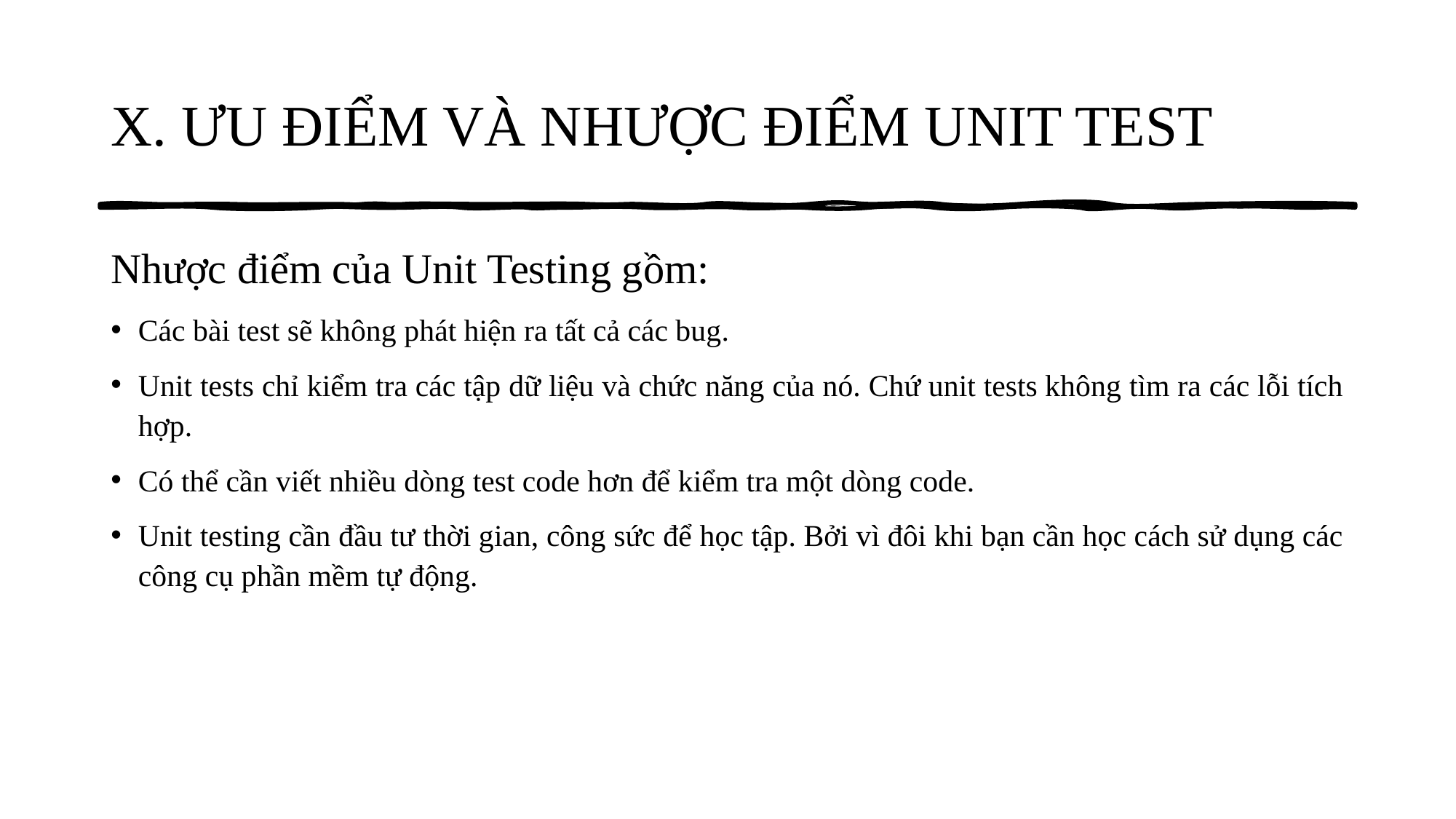

# X. ƯU ĐIỂM VÀ NHƯỢC ĐIỂM UNIT TEST
Nhược điểm của Unit Testing gồm:
Các bài test sẽ không phát hiện ra tất cả các bug.
Unit tests chỉ kiểm tra các tập dữ liệu và chức năng của nó. Chứ unit tests không tìm ra các lỗi tích hợp.
Có thể cần viết nhiều dòng test code hơn để kiểm tra một dòng code.
Unit testing cần đầu tư thời gian, công sức để học tập. Bởi vì đôi khi bạn cần học cách sử dụng các công cụ phần mềm tự động.